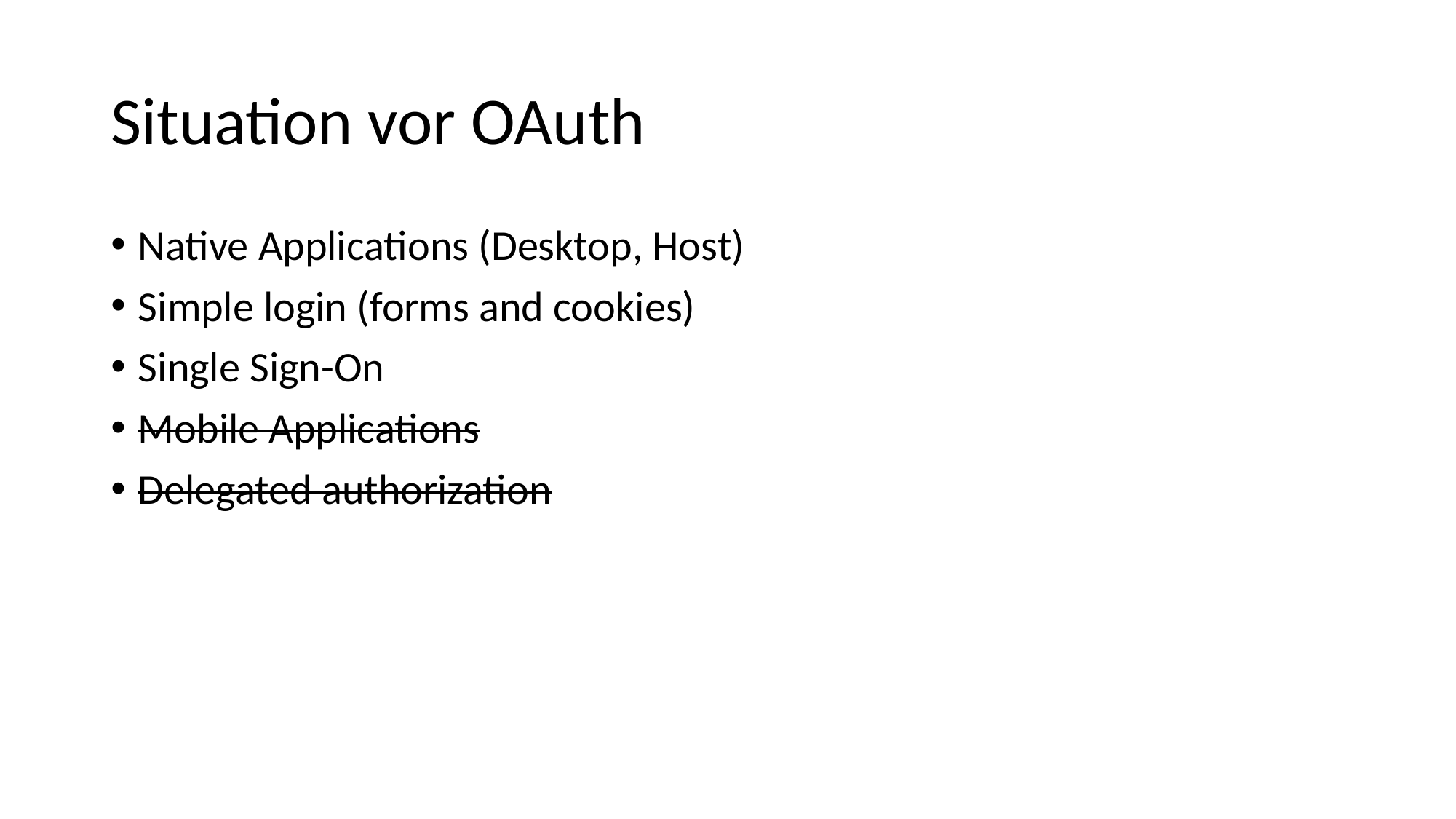

# Situation vor OAuth
Native Applications (Desktop, Host)
Simple login (forms and cookies)
Single Sign-On
Mobile Applications
Delegated authorization